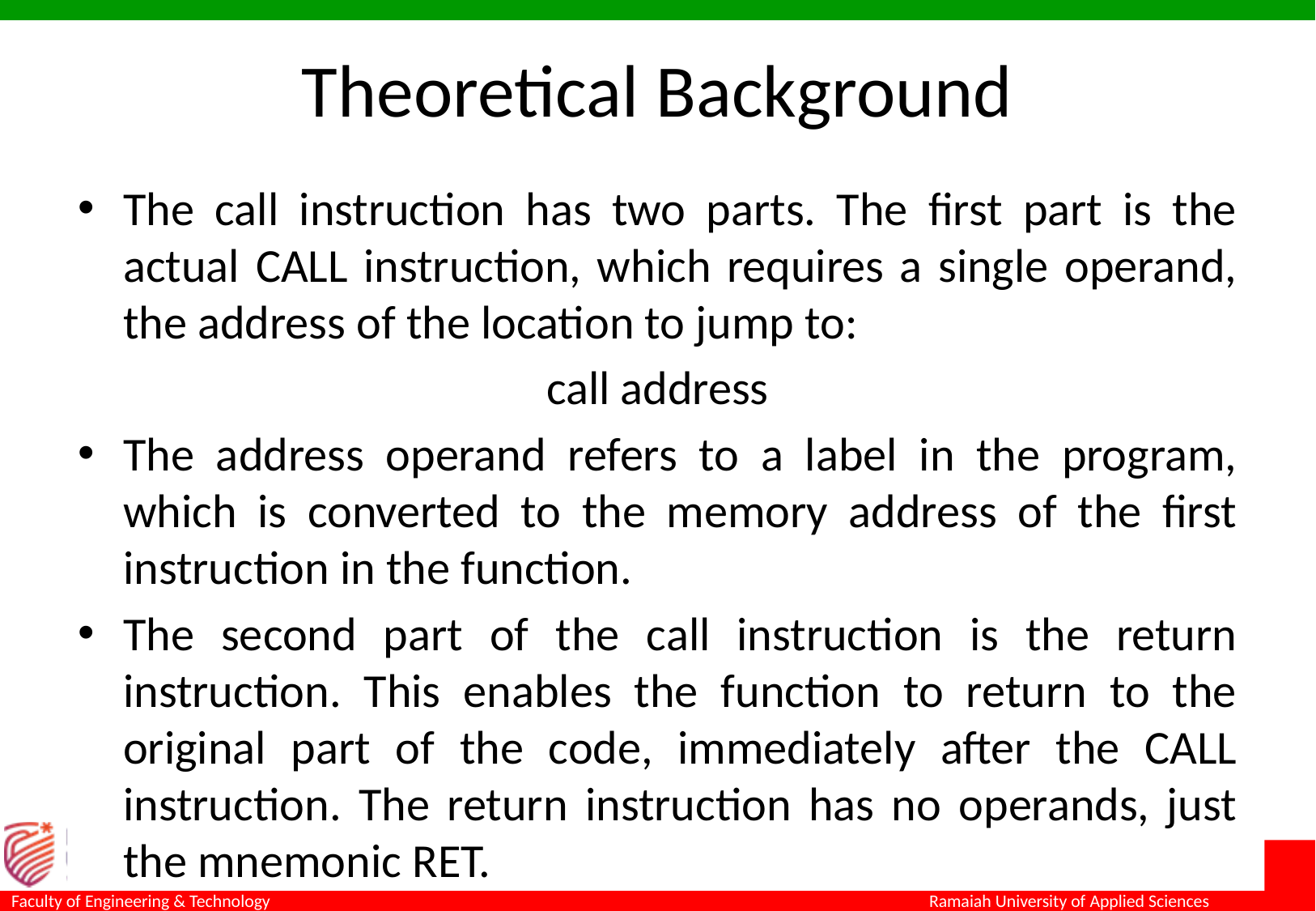

# Theoretical Background
The call instruction has two parts. The first part is the actual CALL instruction, which requires a single operand, the address of the location to jump to:
call address
The address operand refers to a label in the program, which is converted to the memory address of the first instruction in the function.
The second part of the call instruction is the return instruction. This enables the function to return to the original part of the code, immediately after the CALL instruction. The return instruction has no operands, just the mnemonic RET.